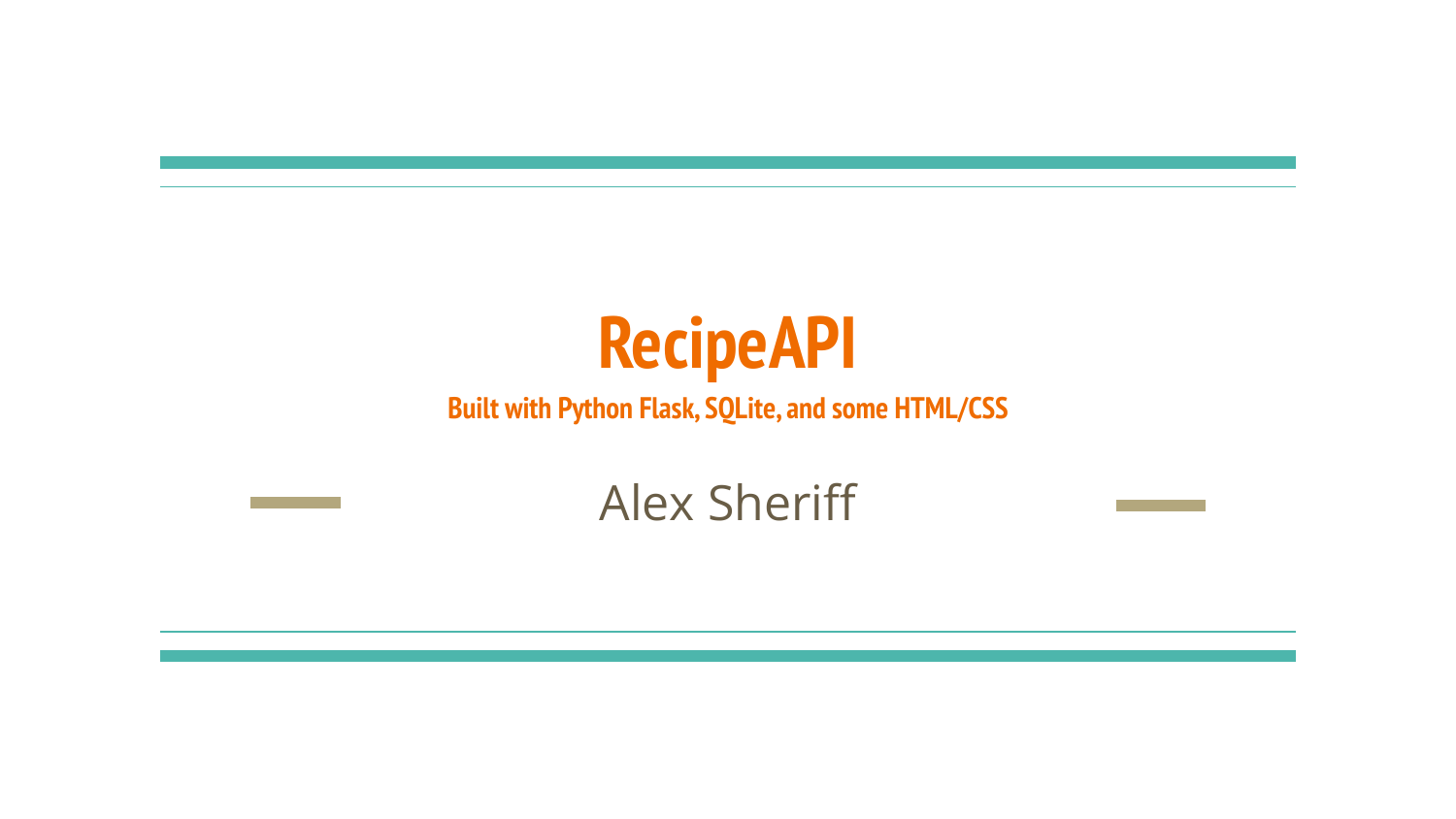

# RecipeAPI
Built with Python Flask, SQLite, and some HTML/CSS
Alex Sheriff